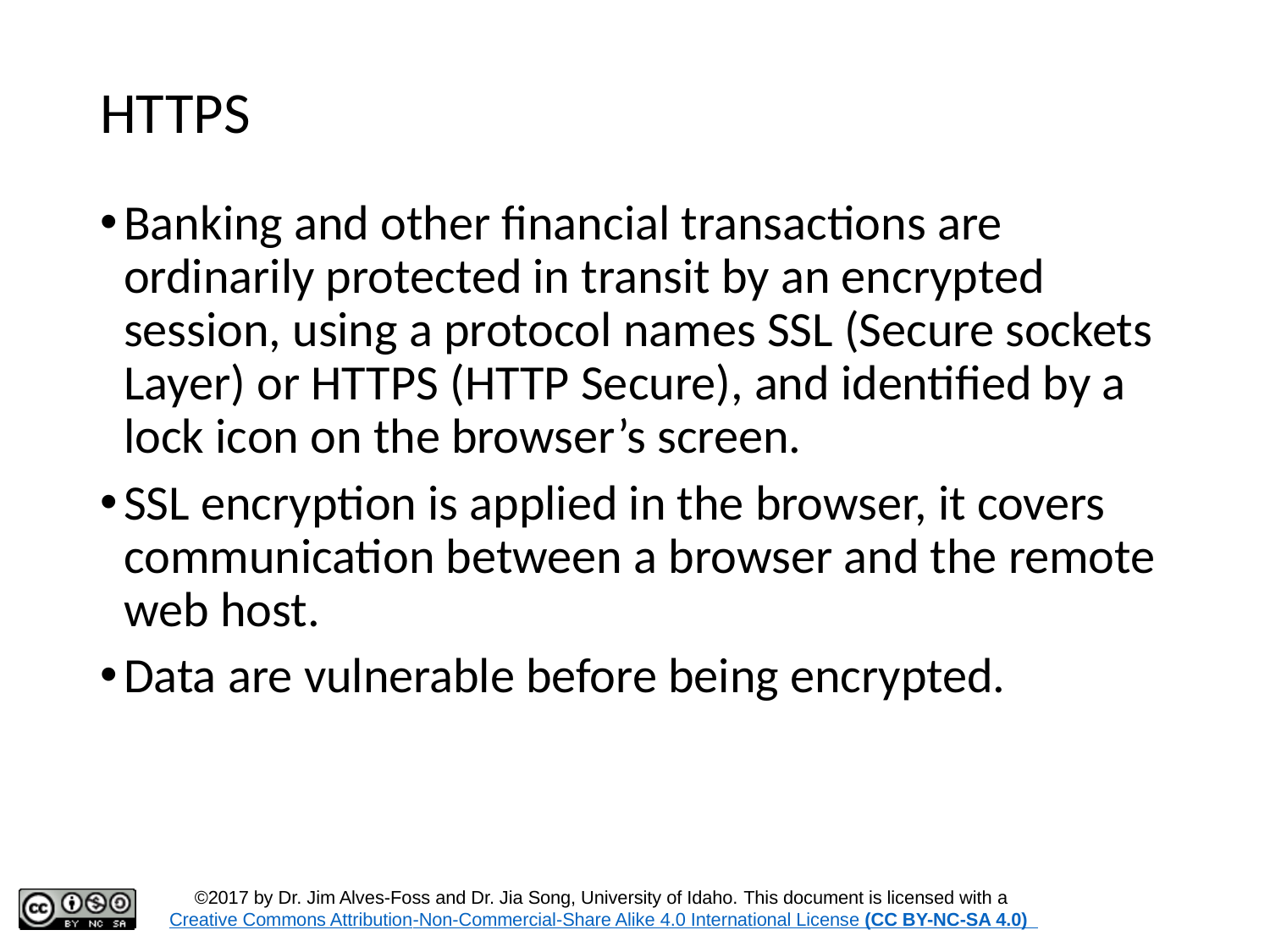

# HTTPS
Banking and other financial transactions are ordinarily protected in transit by an encrypted session, using a protocol names SSL (Secure sockets Layer) or HTTPS (HTTP Secure), and identified by a lock icon on the browser’s screen.
SSL encryption is applied in the browser, it covers communication between a browser and the remote web host.
Data are vulnerable before being encrypted.